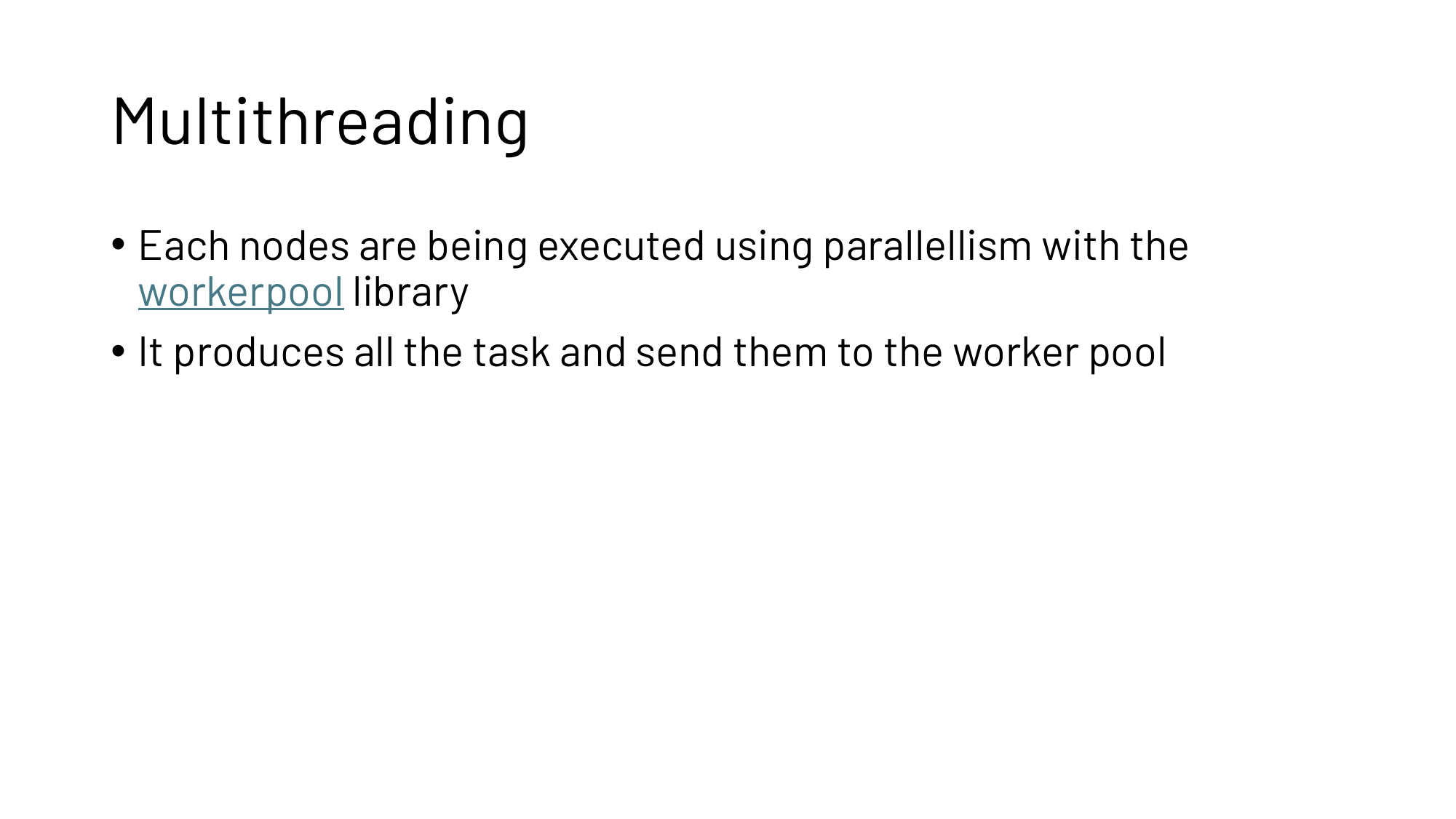

# Multithreading
Each nodes are being executed using parallellism with the workerpool library
It produces all the task and send them to the worker pool